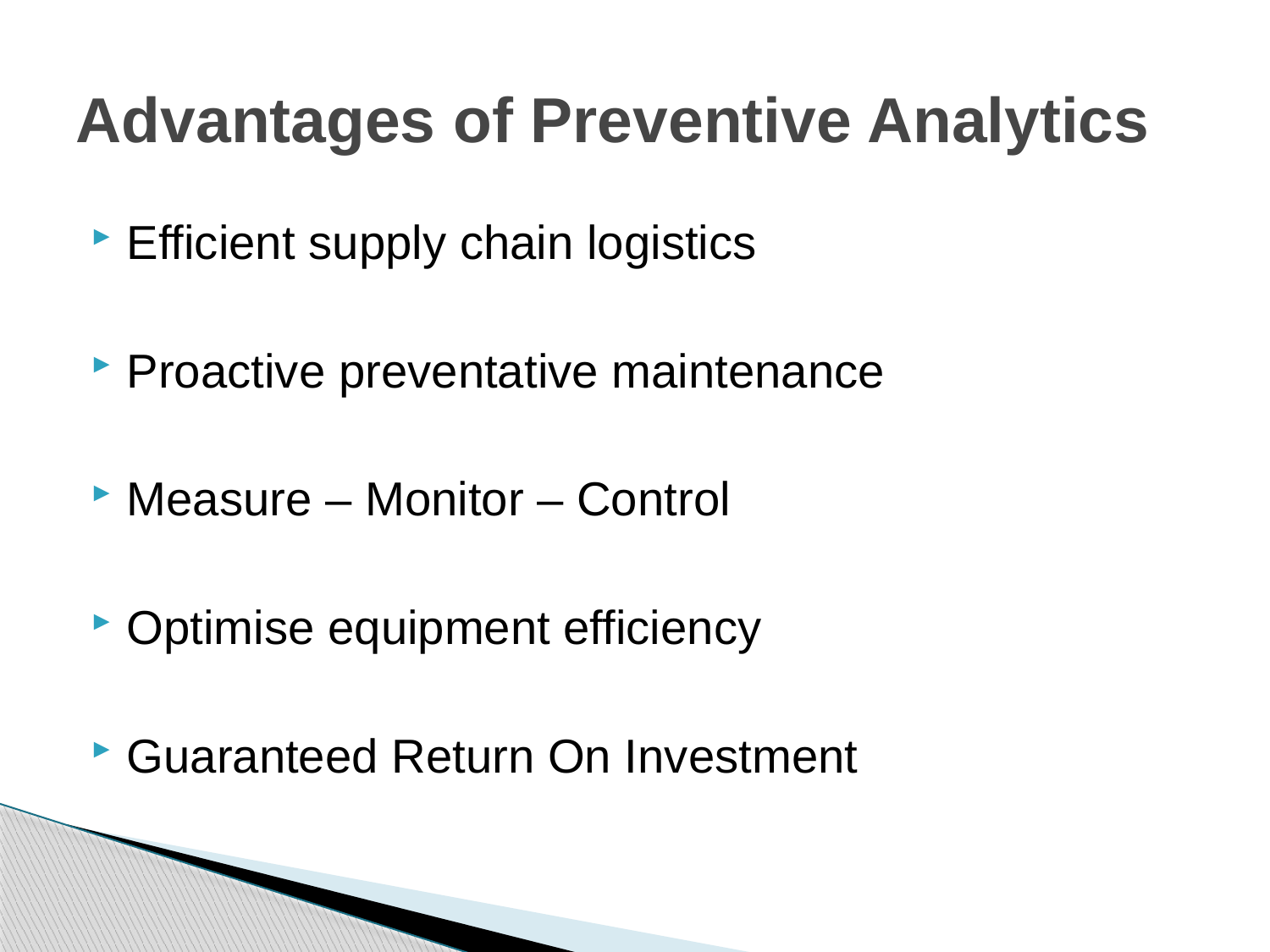

# Advantages of Preventive Analytics
Efficient supply chain logistics

Proactive preventative maintenance

Measure – Monitor – Control

Optimise equipment efficiency

Guaranteed Return On Investment